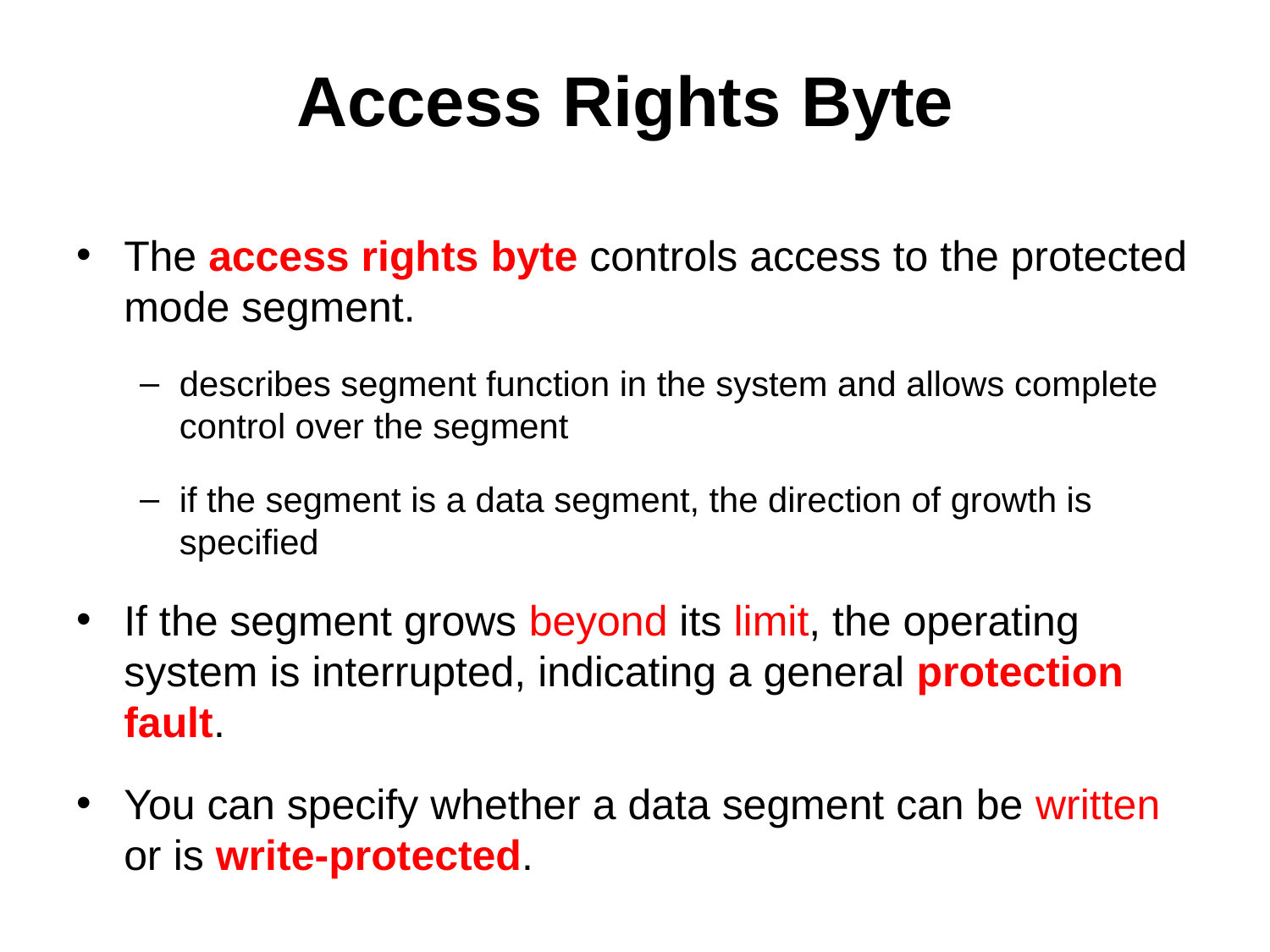

# Access Rights Byte
The access rights byte controls access to the protected mode segment.
describes segment function in the system and allows complete control over the segment
if the segment is a data segment, the direction of growth is specified
If the segment grows beyond its limit, the operating system is interrupted, indicating a general protection fault.
You can specify whether a data segment can be written or is write-protected.